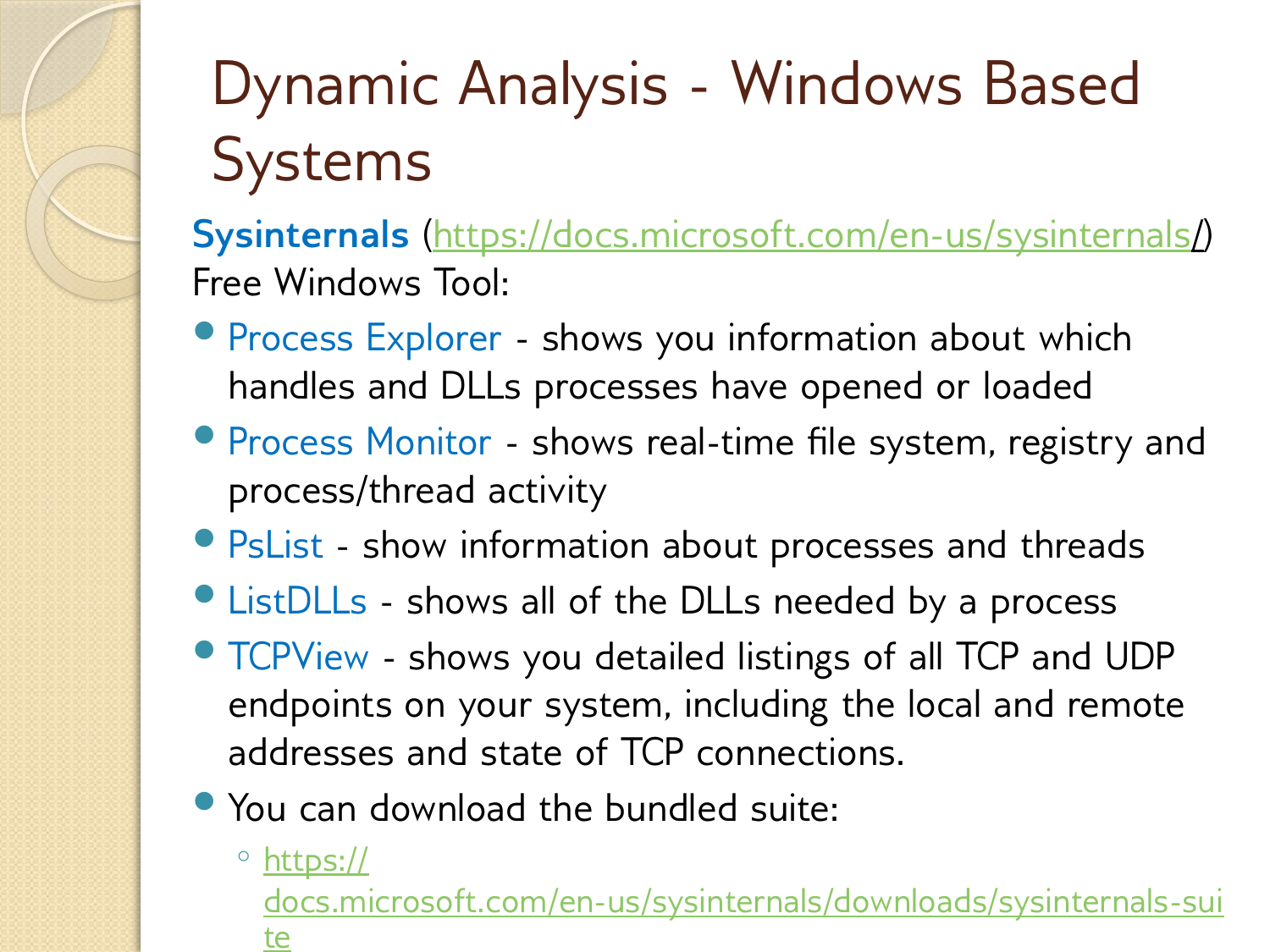

# Dynamic Analysis - Windows Based Systems
Sysinternals (https://docs.microsoft.com/en-us/sysinternals/)  Free Windows Tool:
Process Explorer - shows you information about which handles and DLLs processes have opened or loaded
Process Monitor - shows real-time file system, registry and process/thread activity
PsList - show information about processes and threads
ListDLLs - shows all of the DLLs needed by a process
TCPView - shows you detailed listings of all TCP and UDP endpoints on your system, including the local and remote addresses and state of TCP connections.
You can download the bundled suite:
https://docs.microsoft.com/en-us/sysinternals/downloads/sysinternals-suite